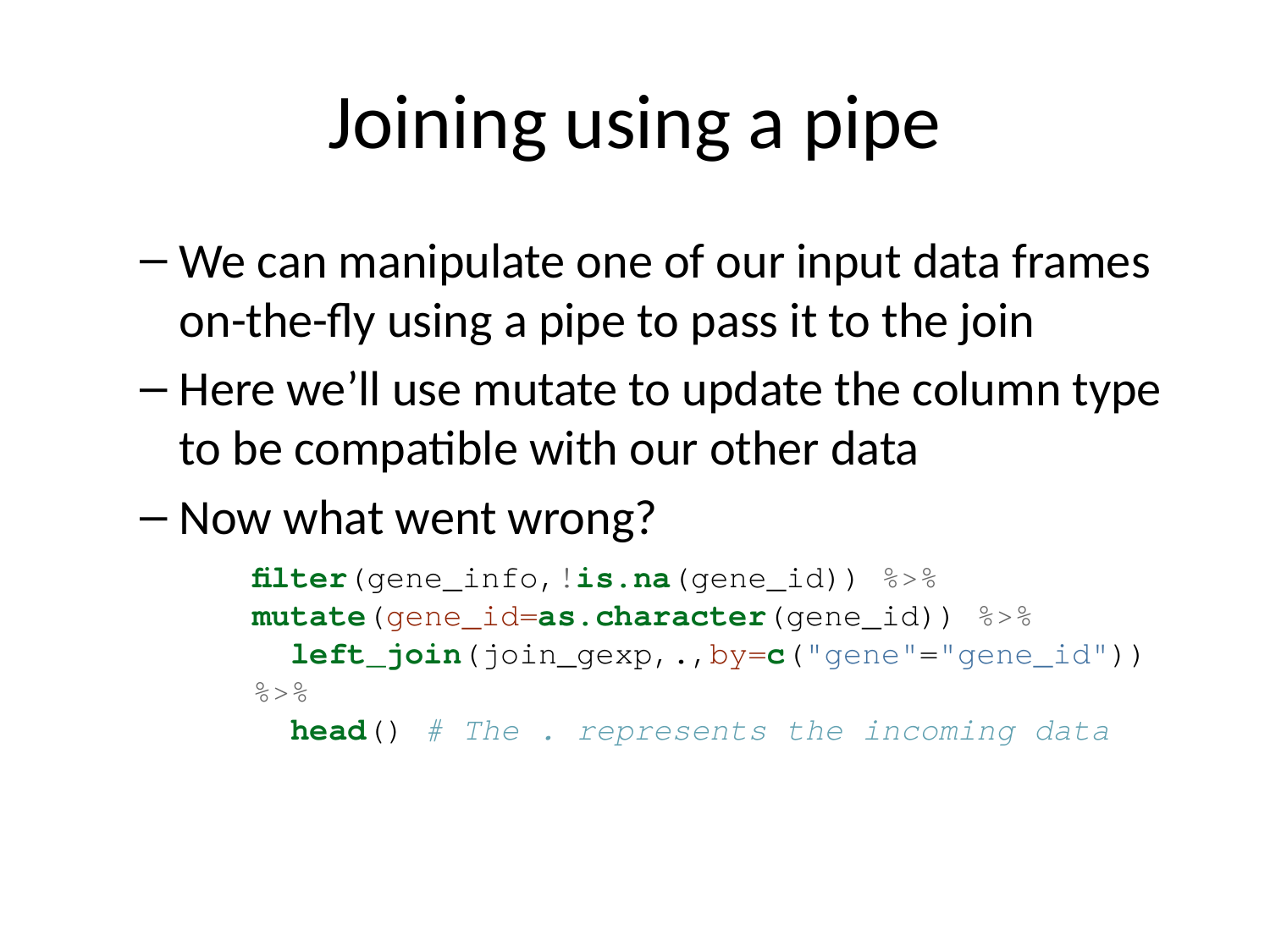

# Joining using a pipe
We can manipulate one of our input data frames on-the-fly using a pipe to pass it to the join
Here we’ll use mutate to update the column type to be compatible with our other data
Now what went wrong?
filter(gene_info,!is.na(gene_id)) %>%
mutate(gene_id=as.character(gene_id)) %>%
  left_join(join_gexp,.,by=c("gene"="gene_id")) %>%
  head() # The . represents the incoming data